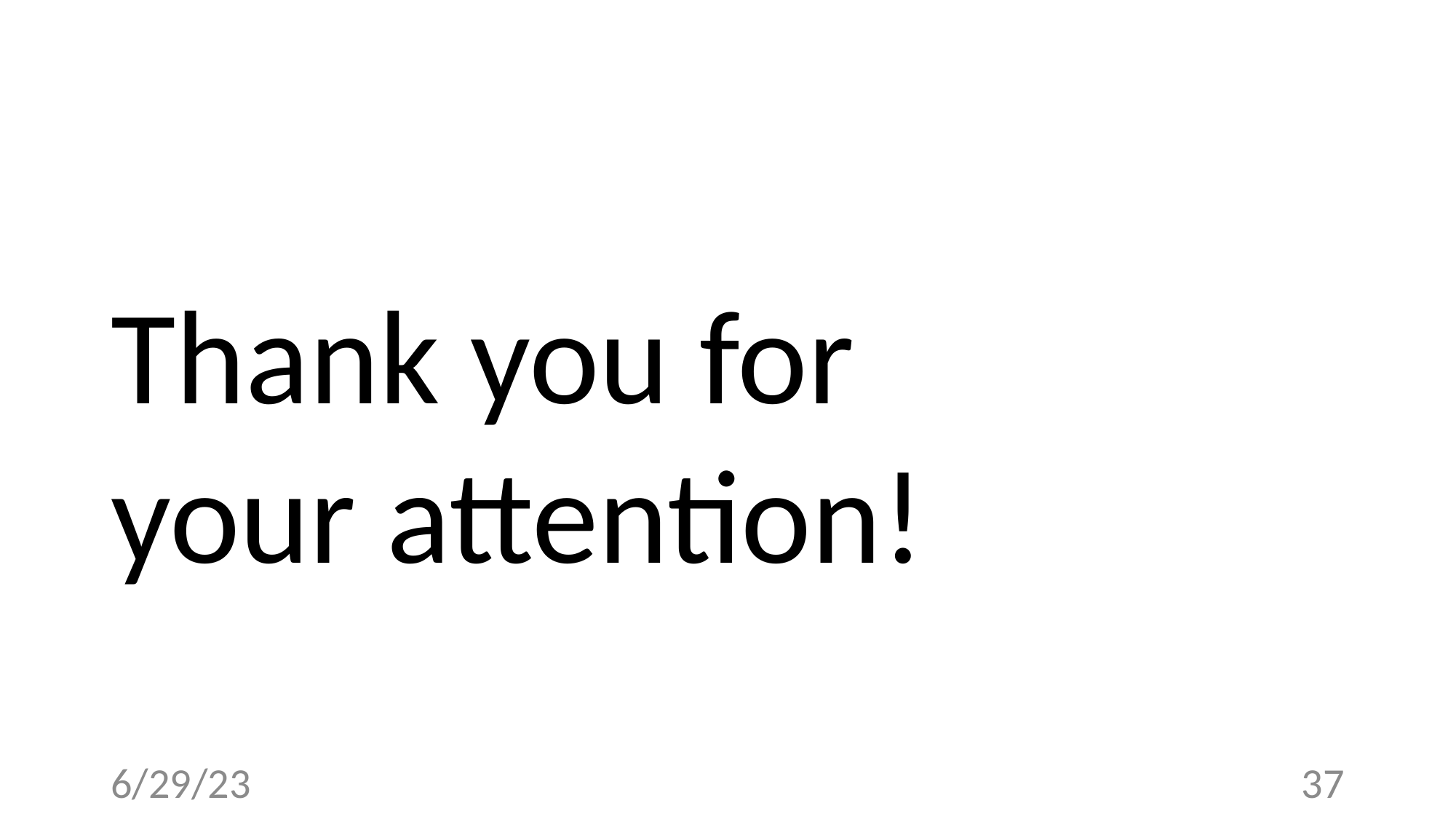

Thank you for
your attention!
6/29/23
37